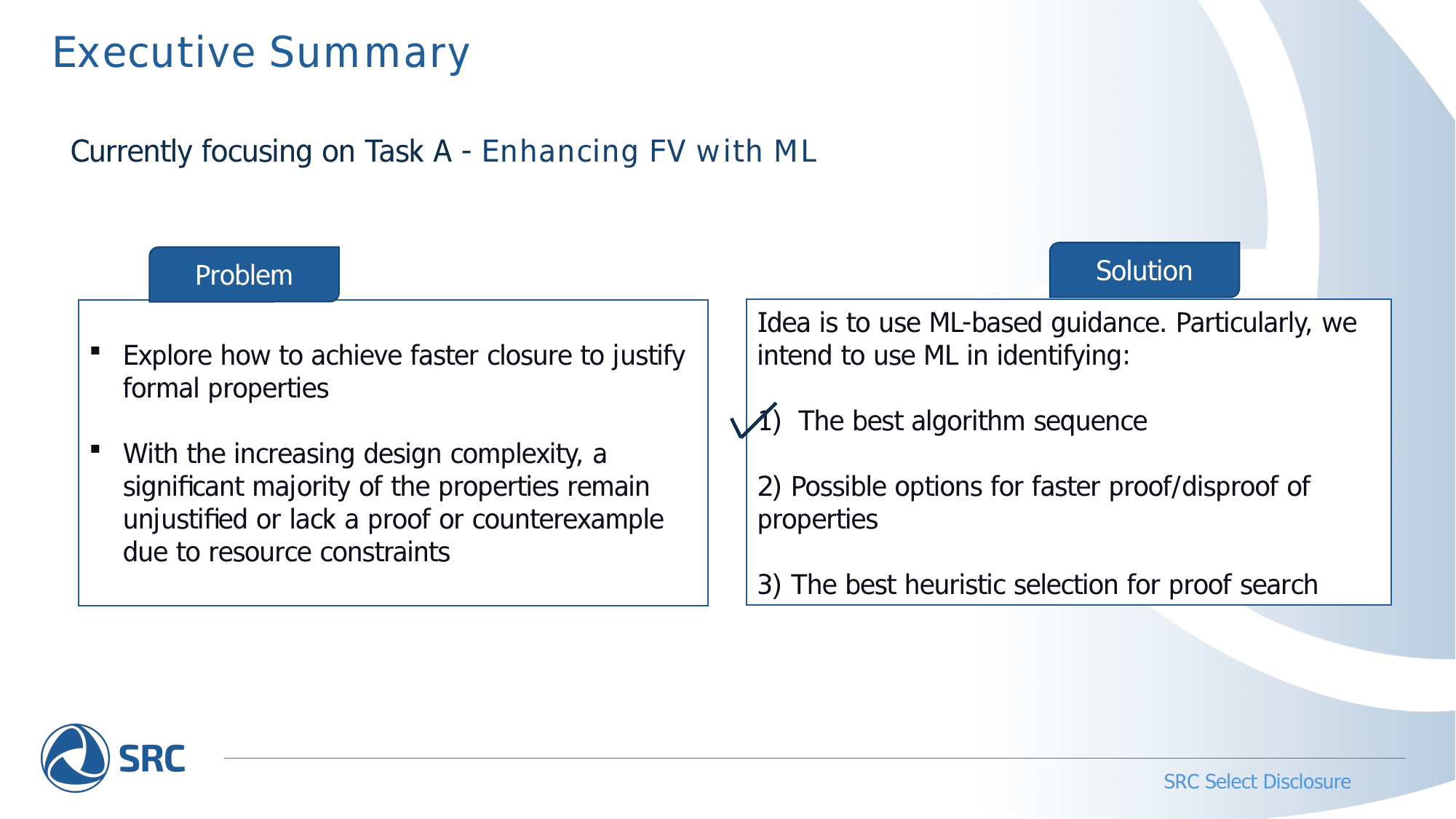

# Executive Summary
Currently focusing on Task A - Enhancing FV with ML
Solution
Problem
Idea is to use ML-based guidance. Particularly, we intend to use ML in identifying:

The best algorithm sequence

2) Possible options for faster proof/disproof of properties

3) The best heuristic selection for proof search

Explore how to achieve faster closure to justify formal properties

With the increasing design complexity, a significant majority of the properties remain unjustified or lack a proof or counterexample due to resource constraints

SRC Select Disclosure